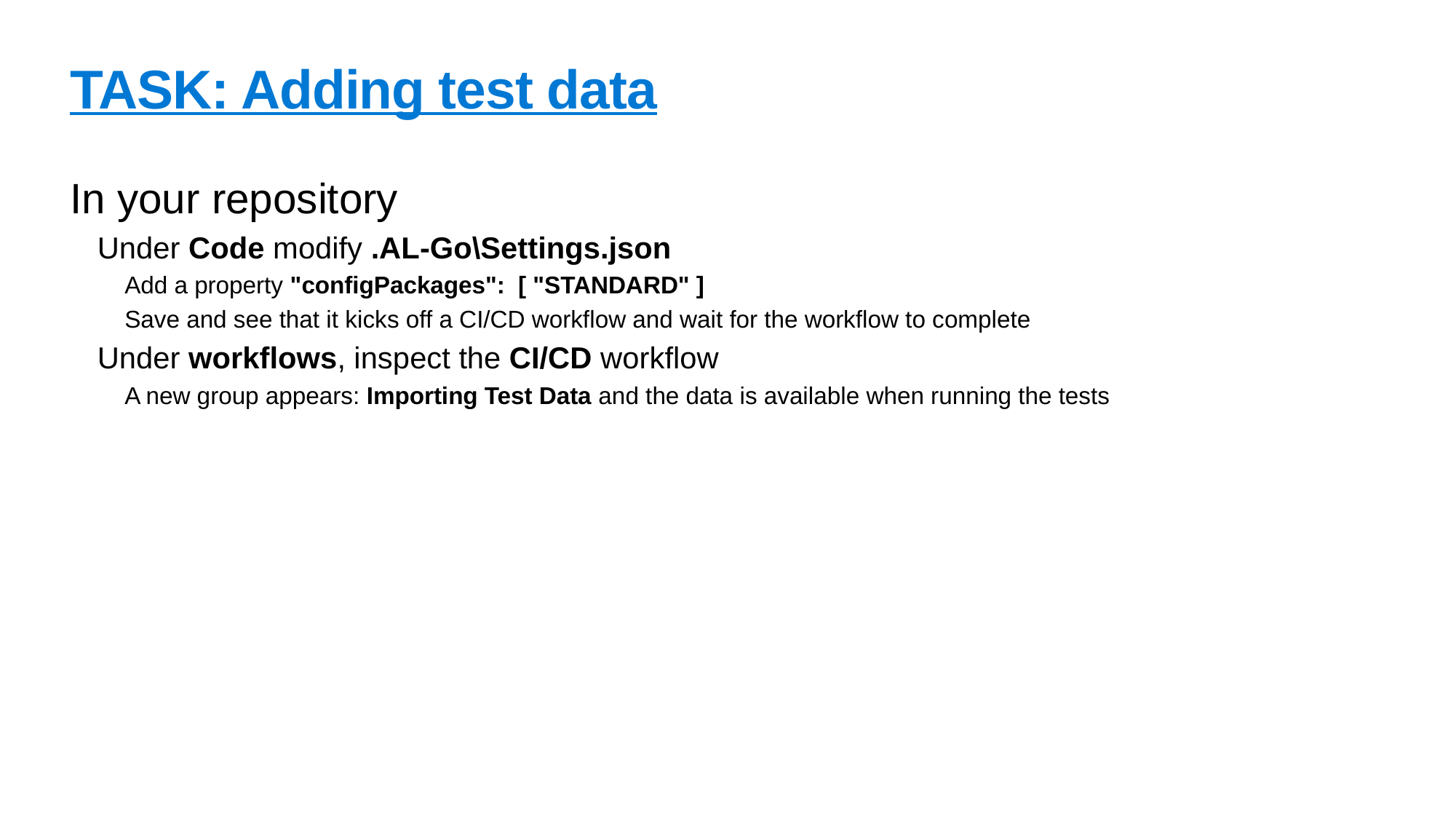

# TASK: Adding test data
In your repository
Under Code modify .AL-Go\Settings.json
Add a property "configPackages":  [ "STANDARD" ]
Save and see that it kicks off a CI/CD workflow and wait for the workflow to complete
Under workflows, inspect the CI/CD workflow
A new group appears: Importing Test Data and the data is available when running the tests